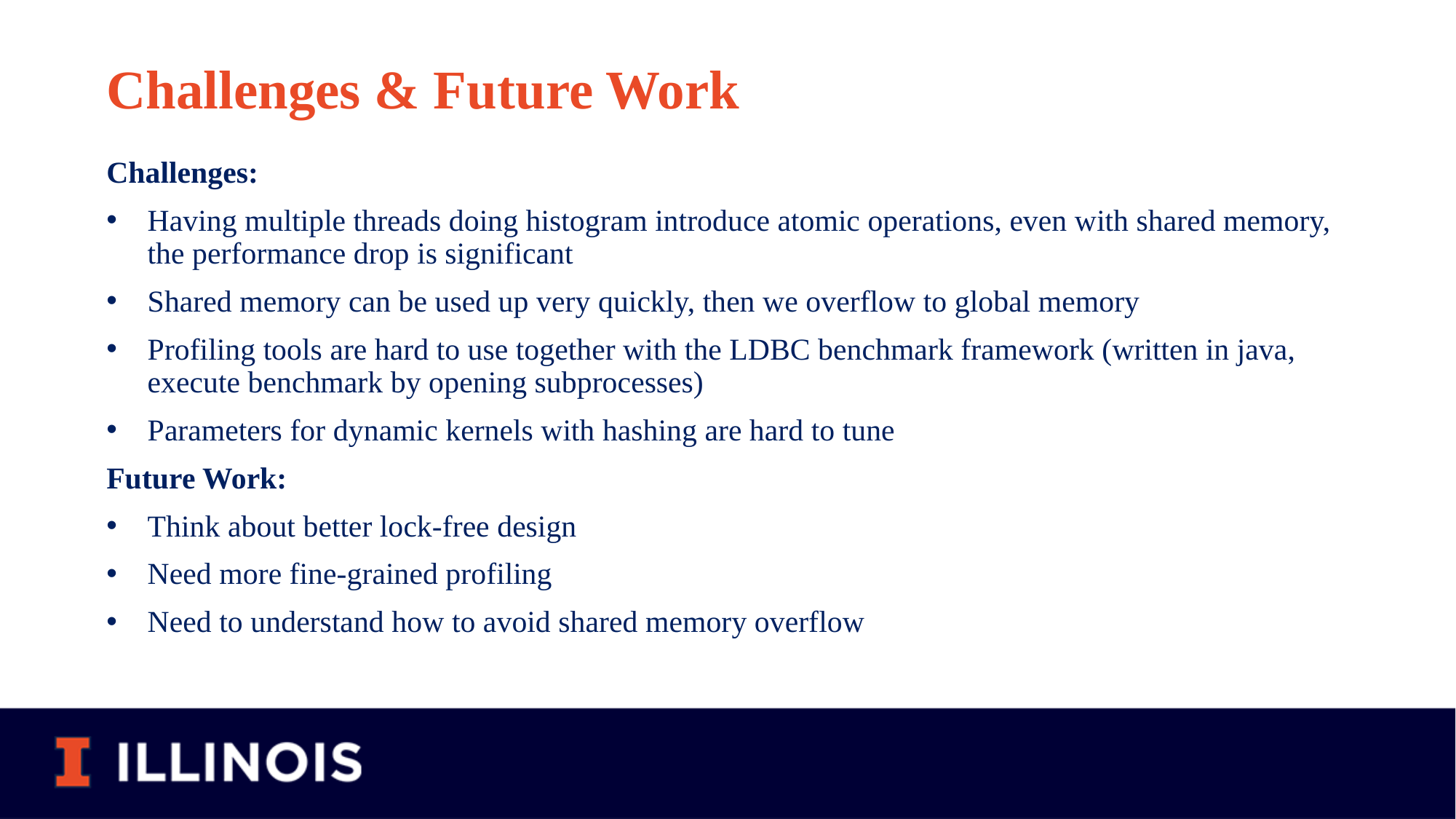

# Challenges & Future Work
Challenges:
Having multiple threads doing histogram introduce atomic operations, even with shared memory, the performance drop is significant
Shared memory can be used up very quickly, then we overflow to global memory
Profiling tools are hard to use together with the LDBC benchmark framework (written in java, execute benchmark by opening subprocesses)
Parameters for dynamic kernels with hashing are hard to tune
Future Work:
Think about better lock-free design
Need more fine-grained profiling
Need to understand how to avoid shared memory overflow